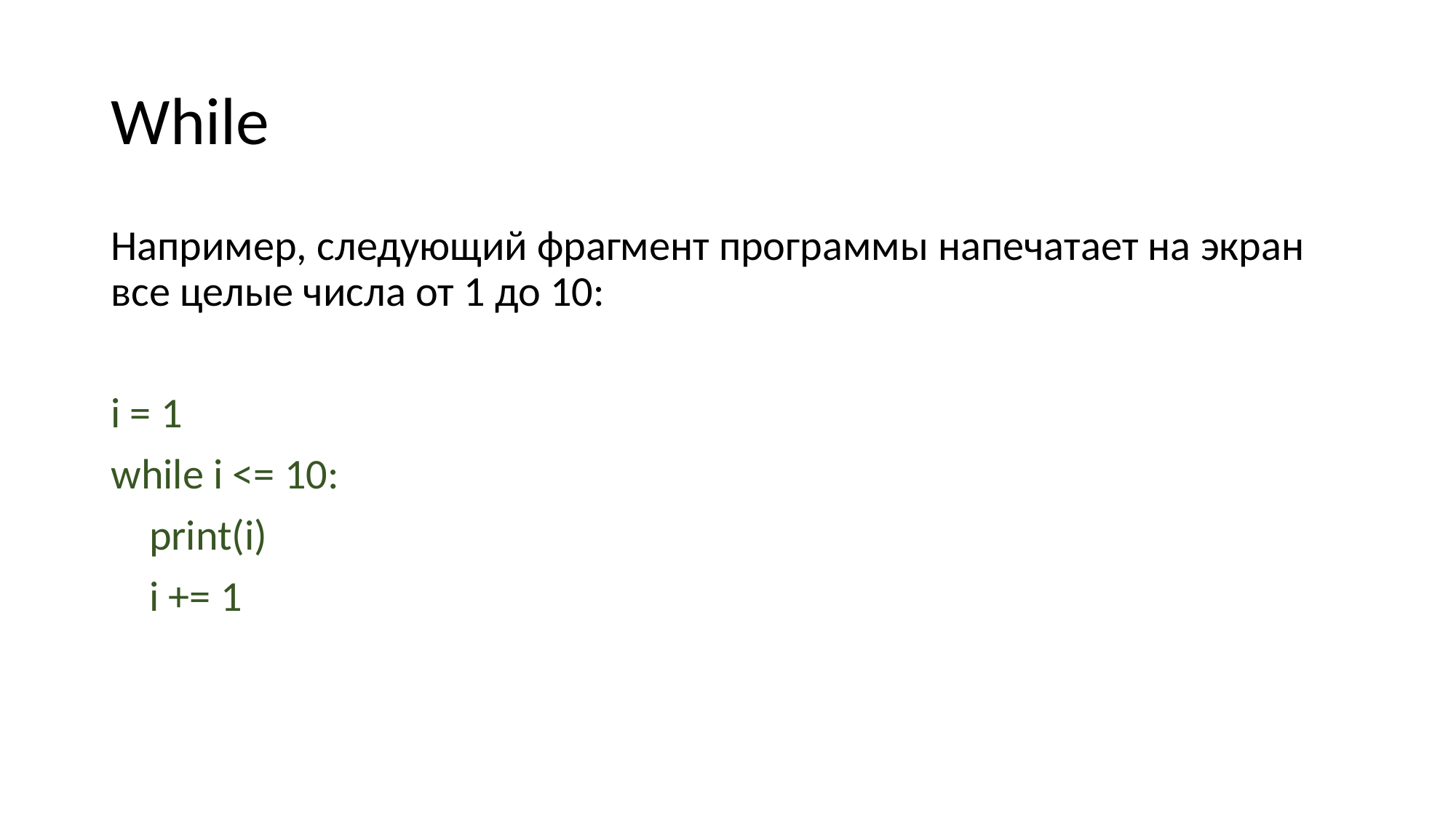

# While
Например, следующий фрагмент программы напечатает на экран все целые числа от 1 до 10:

i = 1
while i <= 10:
    print(i)
    i += 1